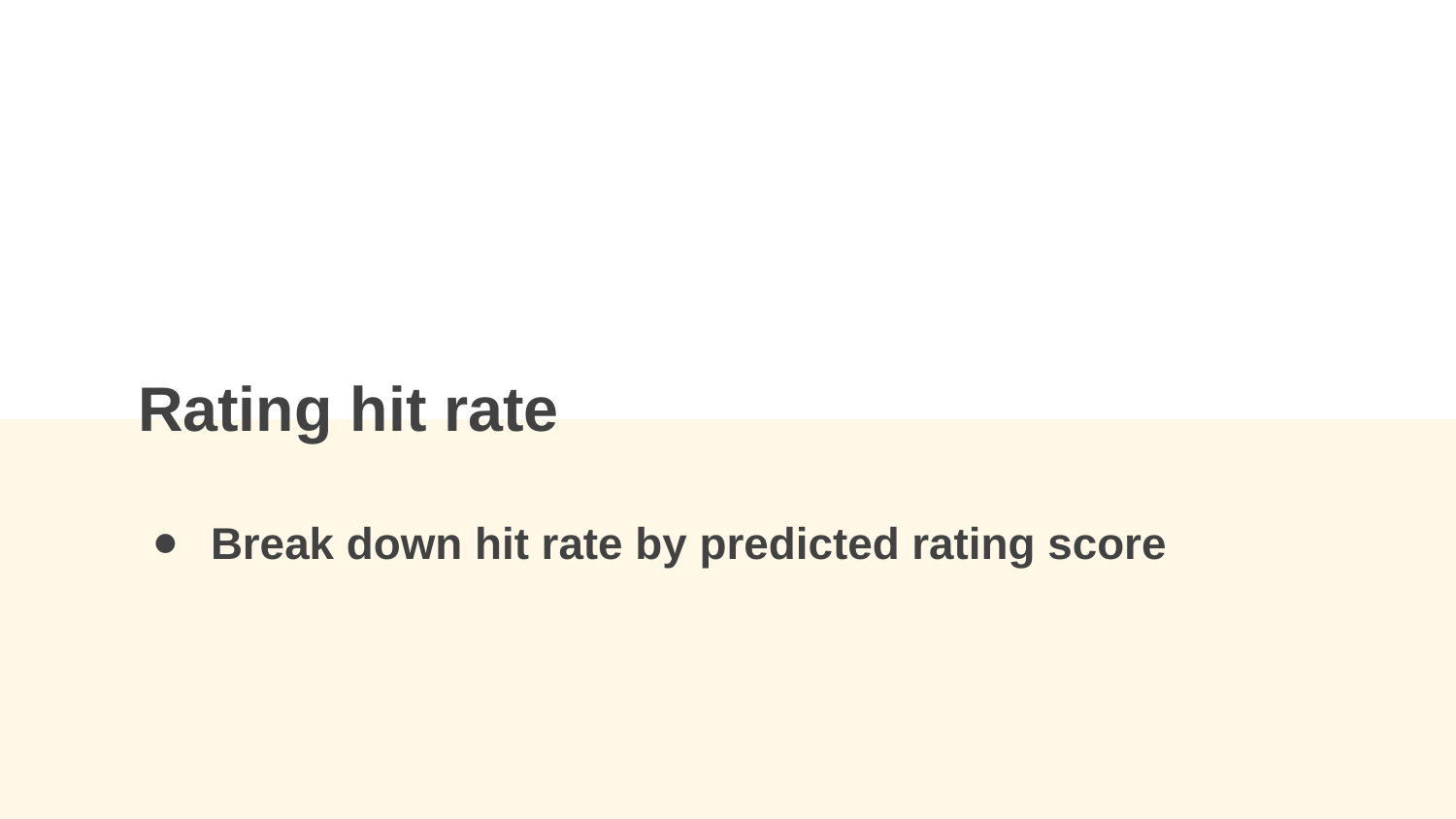

# Rating hit rate

Break down hit rate by predicted rating score